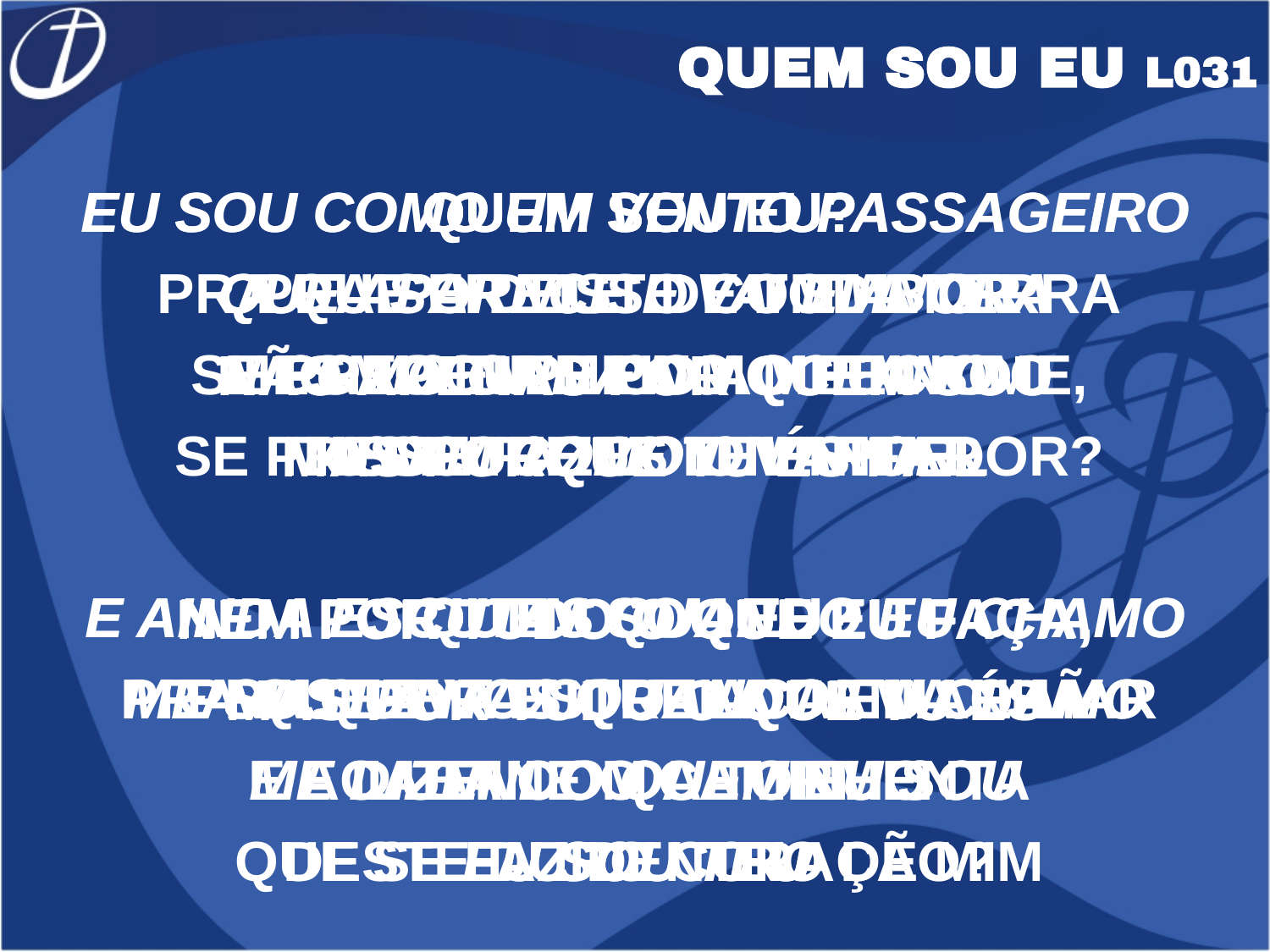

QUEM SOU EU L031
EU SOU COMO UM VENTO PASSAGEIRO QUE APARECE E VAI EMBORA
COMO ONDA NO OCEANO
ASSIM COMO O VAPOR

E AINDA ESCUTAS QUANDO EU CHAMO
ME SUSTENTAS QUANDO EU CLAMO
ME DIZENDO QUEM EU SOU
EU SOU TEU
EU SOU COMO UM VENTO PASSAGEIRO QUE APARECE E VAI EMBORA
COMO ONDA NO OCEANO
ASSIM COMO O VAPOR

E AINDA ESCUTAS QUANDO EU CHAMO
ME SUSTENTAS QUANDO EU CLAMO
ME DIZENDO QUEM EU SOU
EU SOU TEU
QUEM SOU EU?
PRA QUE O DEUS DE TODA TERRA
SE PREOCUPE COM MEU NOME,
SE PREOCUPE COM MINHA DOR?

QUEM SOU EU?
PRA QUE A ESTRELA DA MANHÃ
ILUMINE O CAMINHO
DESTE DURO CORAÇÃO?
QUEM SOU EU?
PRA SER VISTO COM AMOR
MESMO EM MEIO AO PECADO
TU ME FAZES LEVANTAR

QUEM SOU EU?
PRA QUE A VOZ QUE ACALMA O MAR
E ACABA COM A TORMENTA
QUE SE FAZ DENTRO DE MIM
NÃO APENAS POR QUEM SOU
MAS PORQUE TU ÉS FIEL

NEM POR TUDO O QUE EU FAÇA,
MAS POR TUDO O QUE TU ÉS
NÃO APENAS POR QUEM SOU
MAS PORQUE TU ÉS FIEL

NEM POR TUDO O QUE EU FAÇA,
MAS POR TUDO O QUE TU ÉS